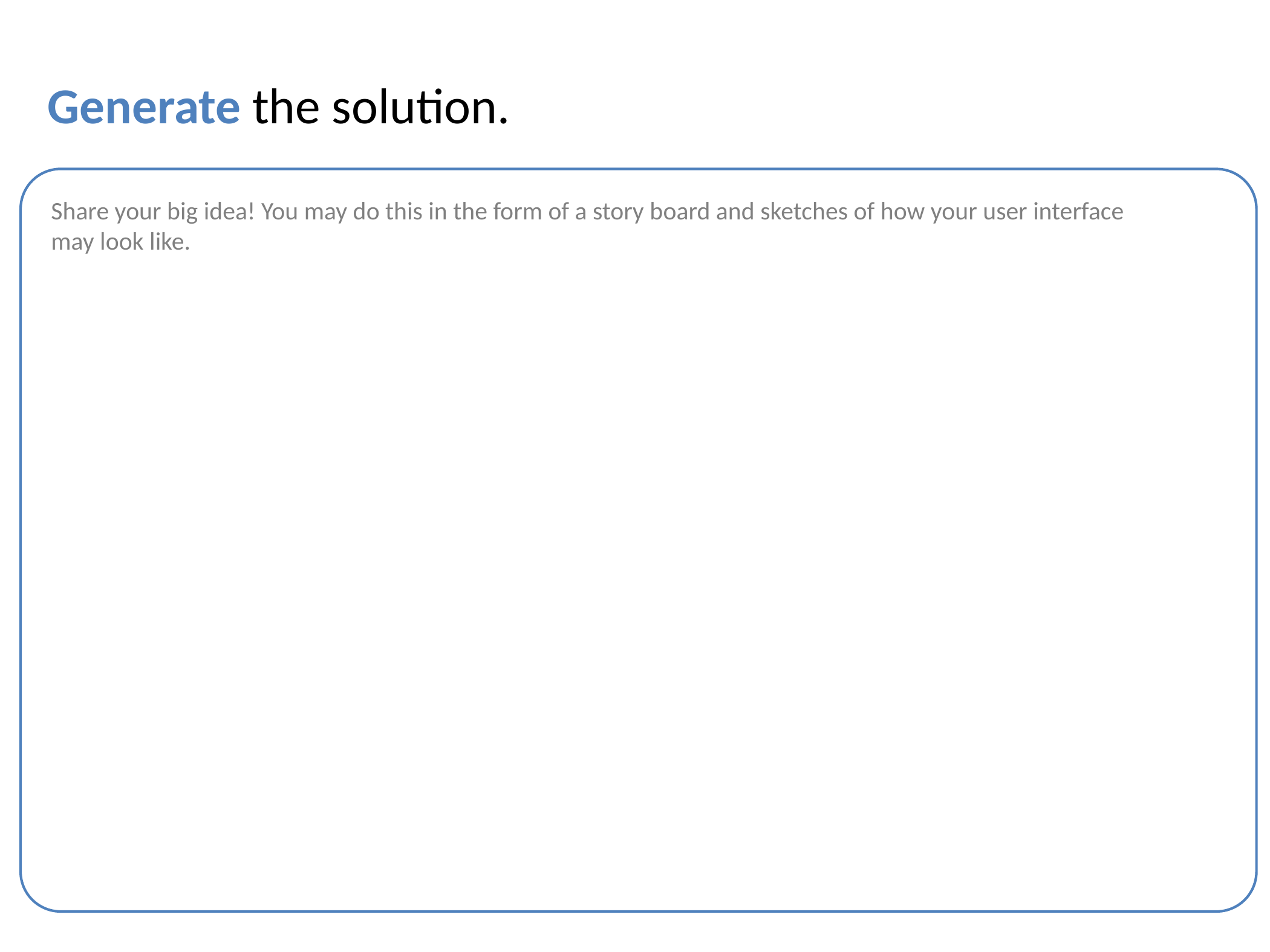

# Generate the solution.

Share your big idea! You may do this in the form of a story board and sketches of how your user interface may look like.